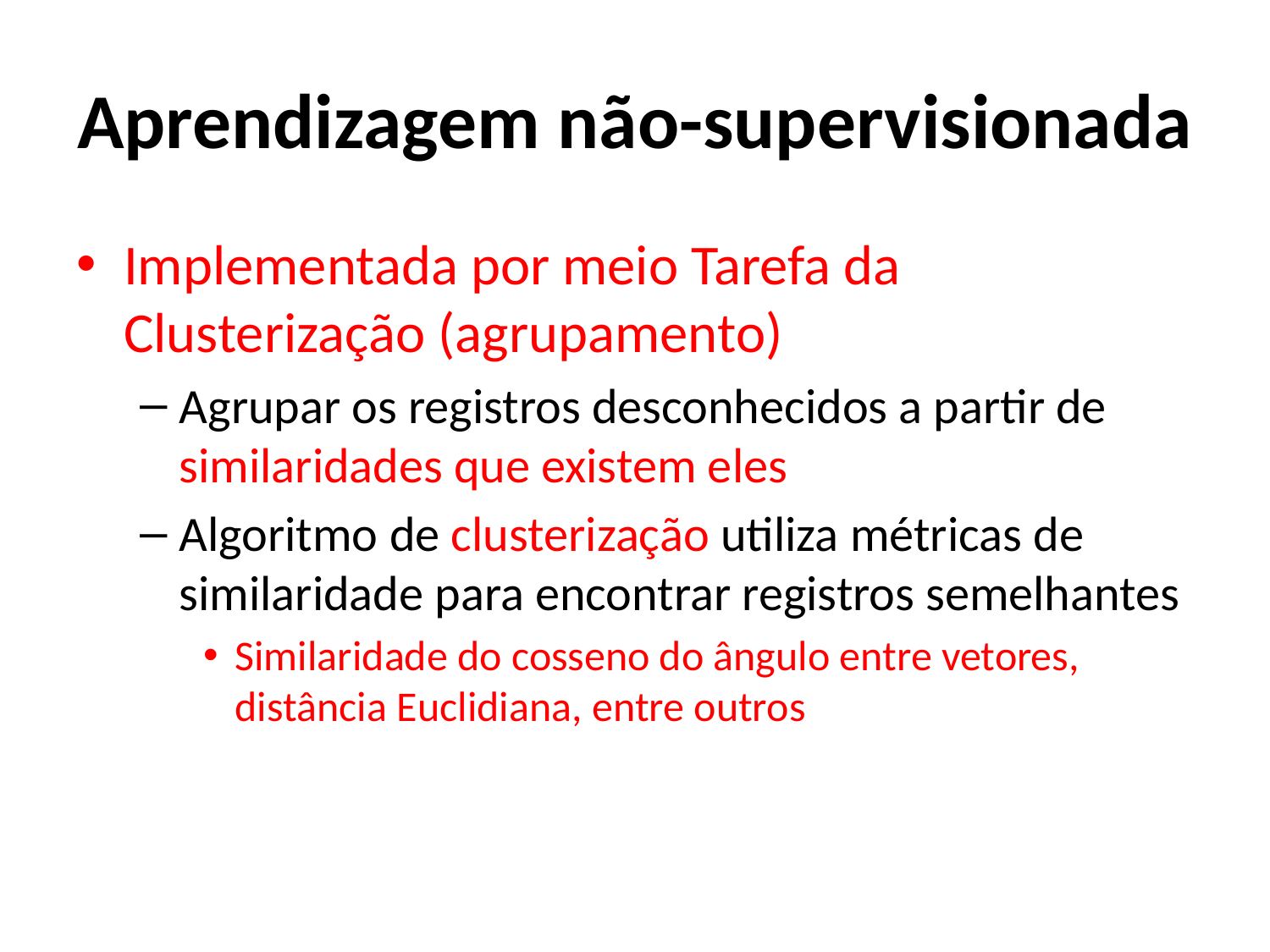

# Aprendizagem não-supervisionada
Implementada por meio Tarefa da Clusterização (agrupamento)
Agrupar os registros desconhecidos a partir de similaridades que existem eles
Algoritmo de clusterização utiliza métricas de similaridade para encontrar registros semelhantes
Similaridade do cosseno do ângulo entre vetores, distância Euclidiana, entre outros